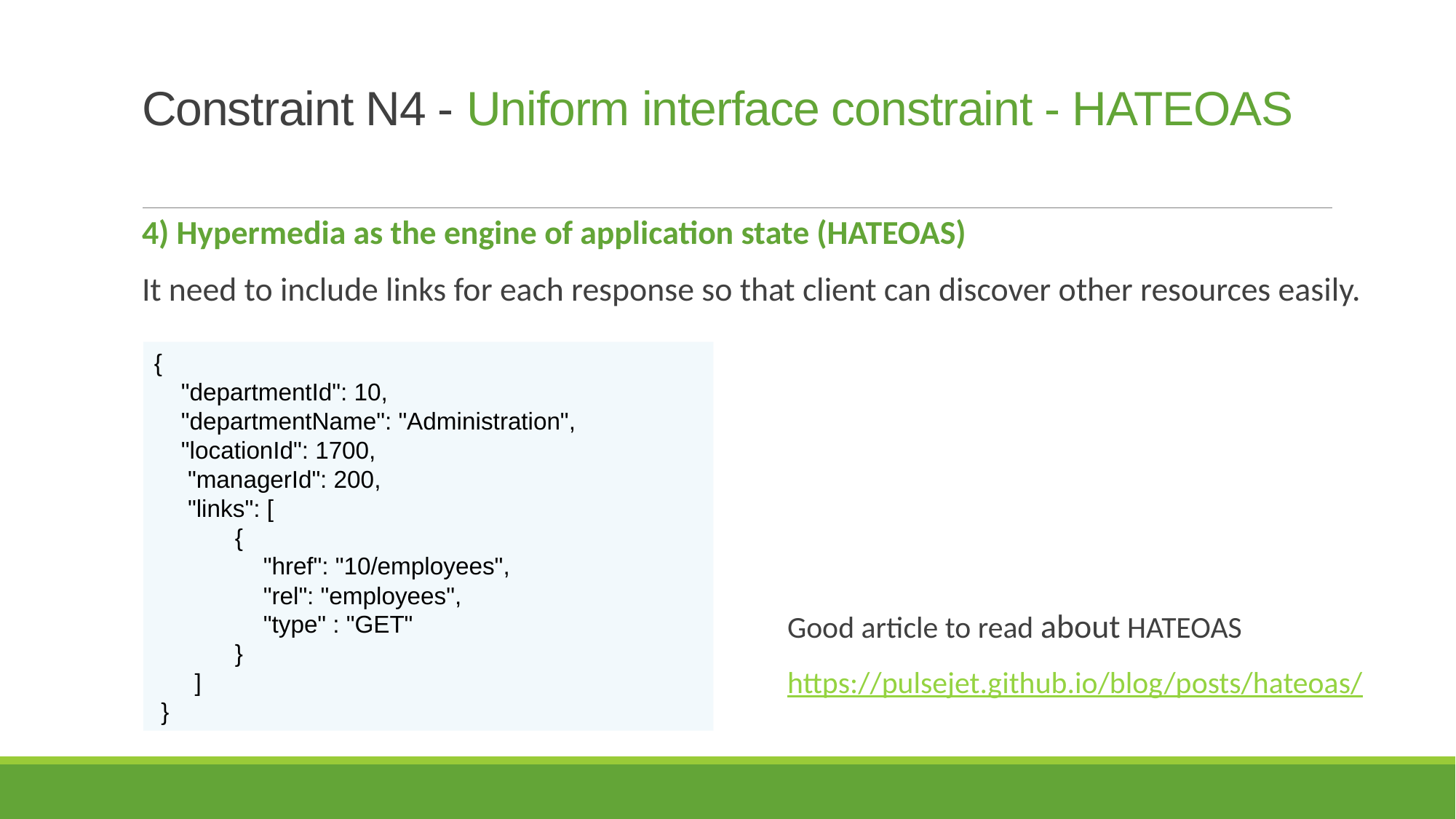

# Constraint N4 - Uniform interface constraint - HATEOAS
4) Hypermedia as the engine of application state (HATEOAS)
It need to include links for each response so that client can discover other resources easily.
{
    "departmentId": 10,
    "departmentName": "Administration",
    "locationId": 1700,
     "managerId": 200,
     "links": [
            {
	"href": "10/employees",
	"rel": "employees",
	"type" : "GET"
            }
      ]
 }
Good article to read about HATEOAS
https://pulsejet.github.io/blog/posts/hateoas/